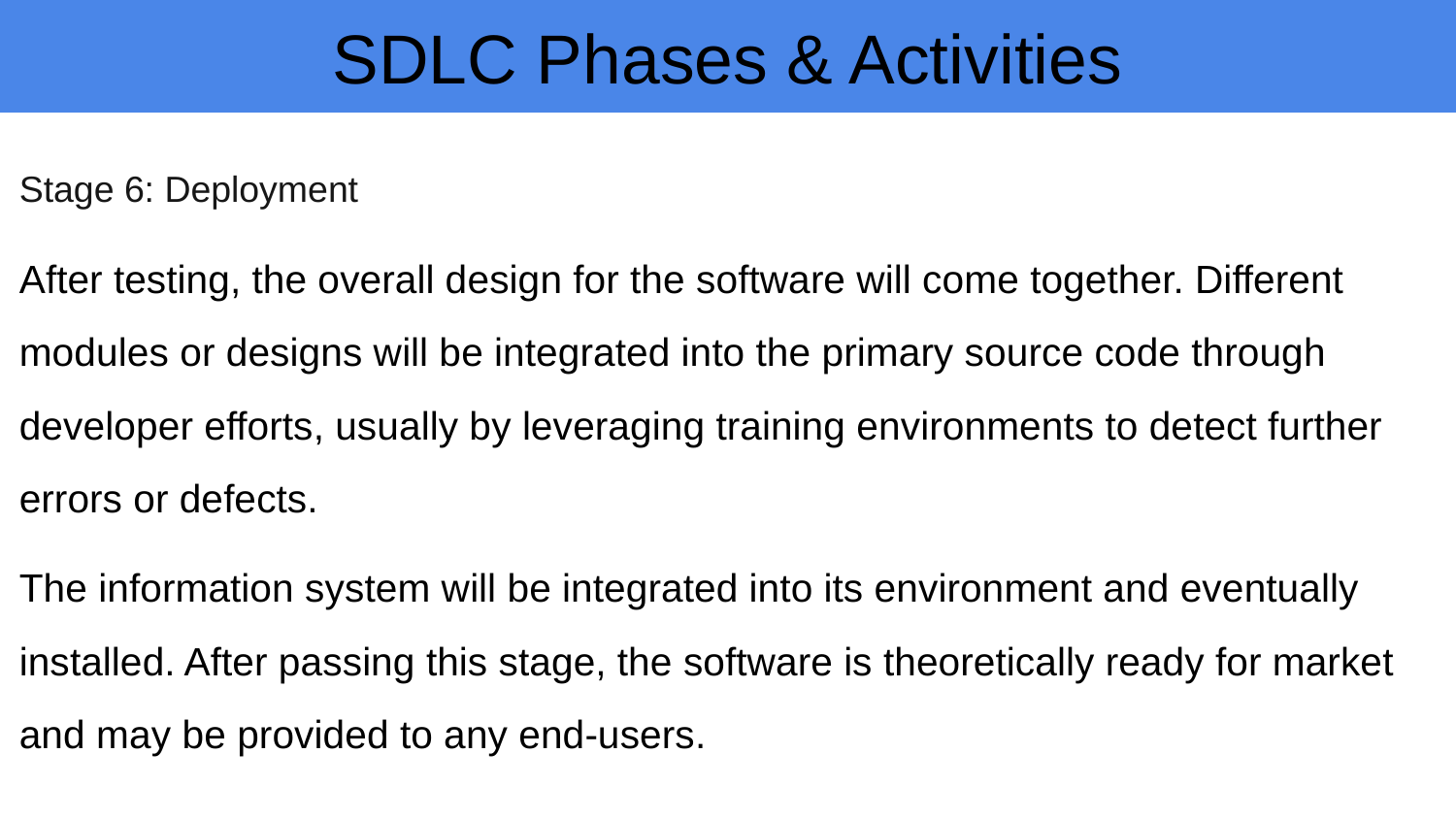

# SDLC Phases & Activities
Stage 6: Deployment
After testing, the overall design for the software will come together. Different modules or designs will be integrated into the primary source code through developer efforts, usually by leveraging training environments to detect further errors or defects.
The information system will be integrated into its environment and eventually installed. After passing this stage, the software is theoretically ready for market and may be provided to any end-users.